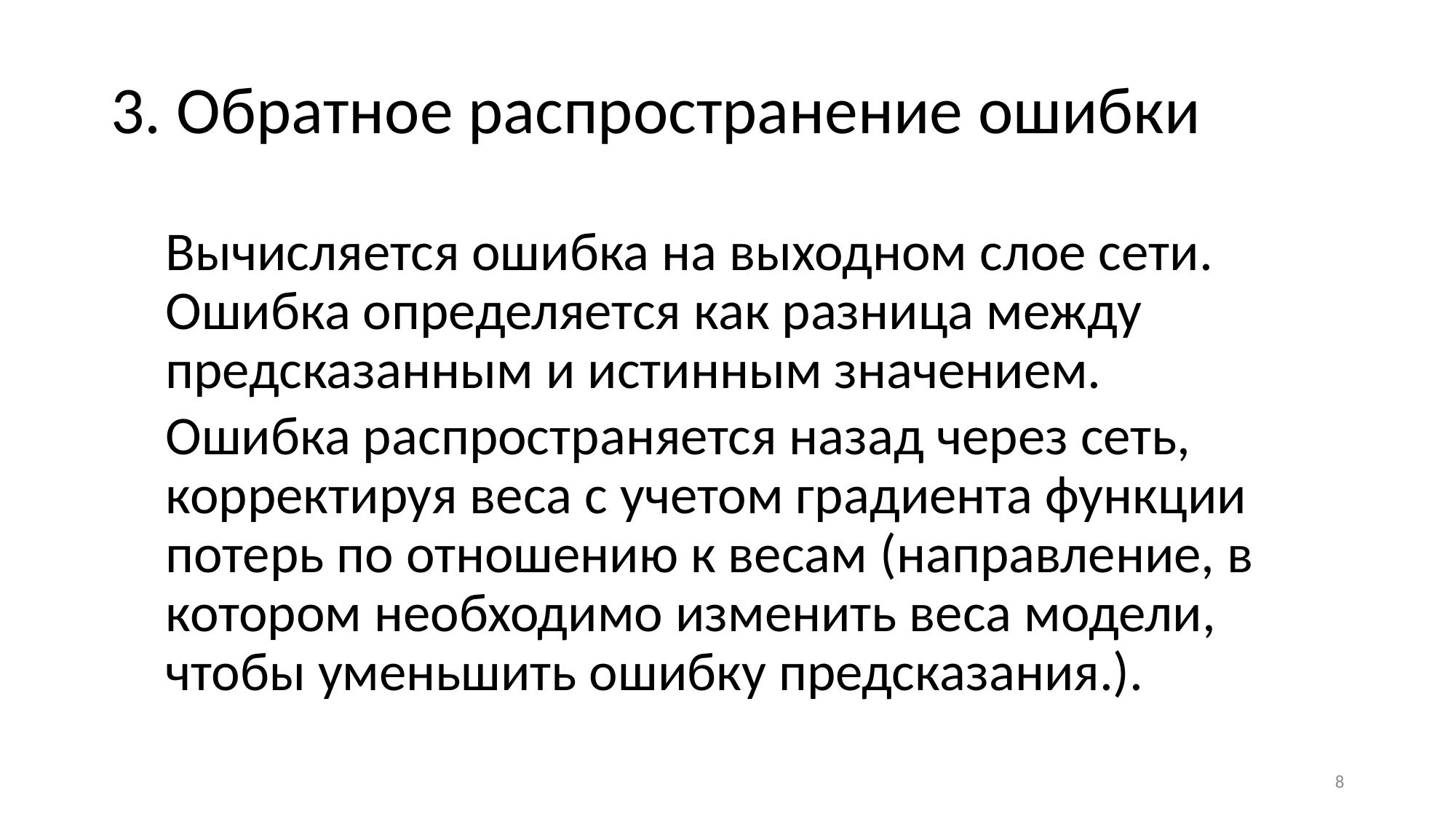

# 3. Обратное распространение ошибки
Вычисляется ошибка на выходном слое сети. Ошибка определяется как разница между предсказанным и истинным значением.
Ошибка распространяется назад через сеть, корректируя веса с учетом градиента функции потерь по отношению к весам (направление, в котором необходимо изменить веса модели, чтобы уменьшить ошибку предсказания.).

8